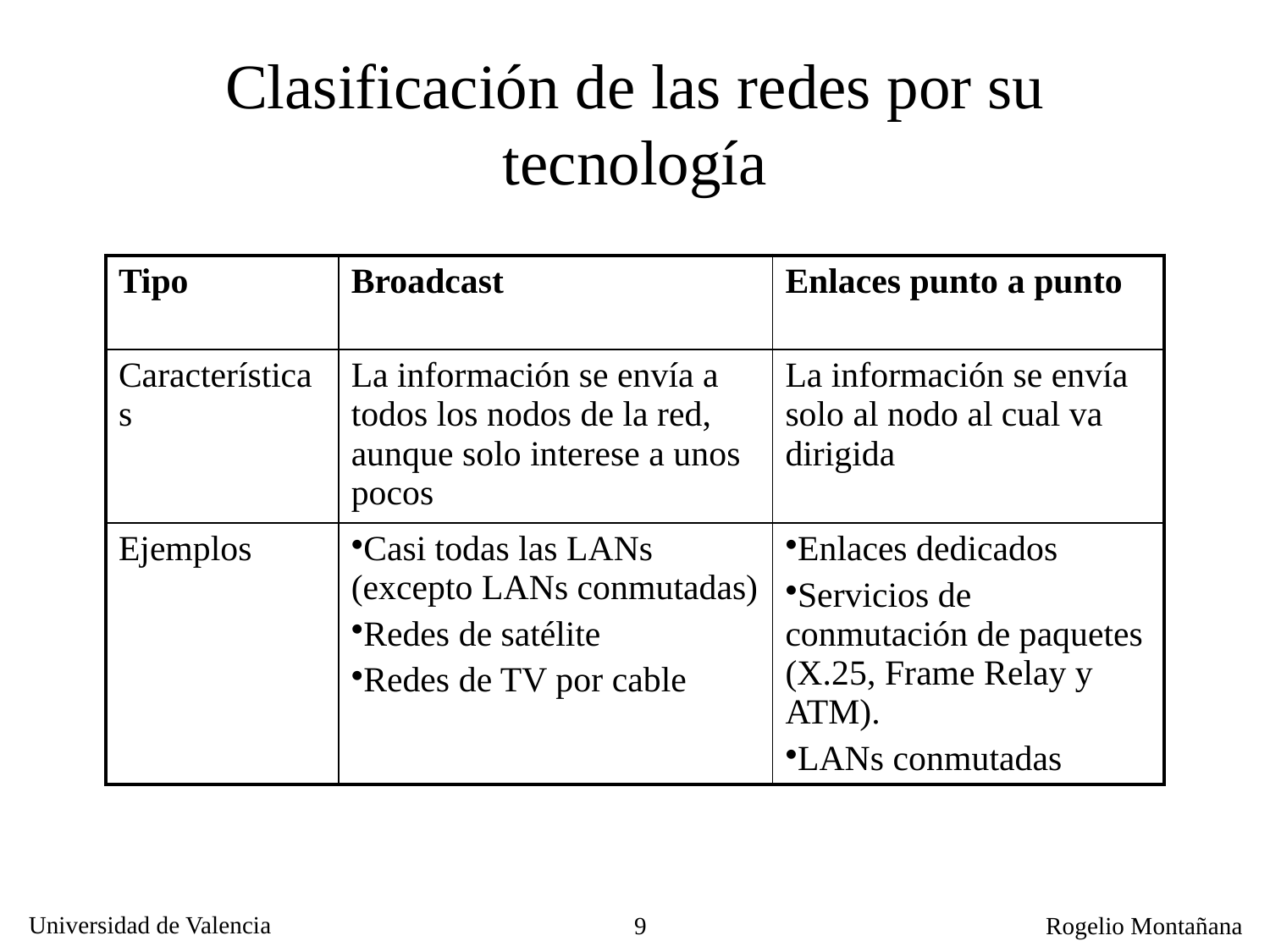

Clasificación de las redes por su tecnología
| Tipo | Broadcast | Enlaces punto a punto |
| --- | --- | --- |
| Características | La información se envía a todos los nodos de la red, aunque solo interese a unos pocos | La información se envía solo al nodo al cual va dirigida |
| Ejemplos | Casi todas las LANs (excepto LANs conmutadas) Redes de satélite Redes de TV por cable | Enlaces dedicados Servicios de conmutación de paquetes (X.25, Frame Relay y ATM). LANs conmutadas |

9